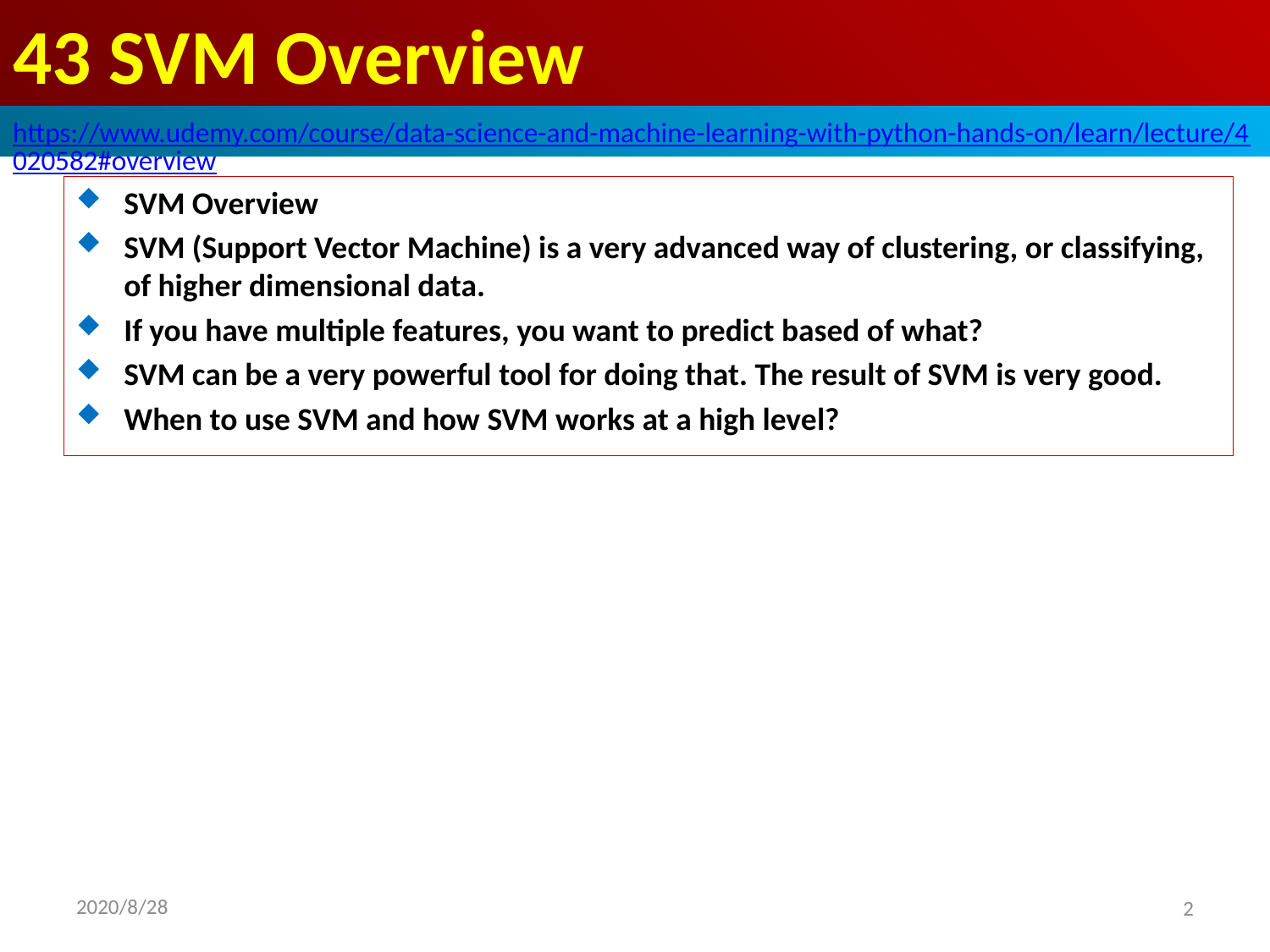

# 43 SVM Overview
https://www.udemy.com/course/data-science-and-machine-learning-with-python-hands-on/learn/lecture/4020582#overview
SVM Overview
SVM (Support Vector Machine) is a very advanced way of clustering, or classifying, of higher dimensional data.
If you have multiple features, you want to predict based of what?
SVM can be a very powerful tool for doing that. The result of SVM is very good.
When to use SVM and how SVM works at a high level?

2020/8/28
2